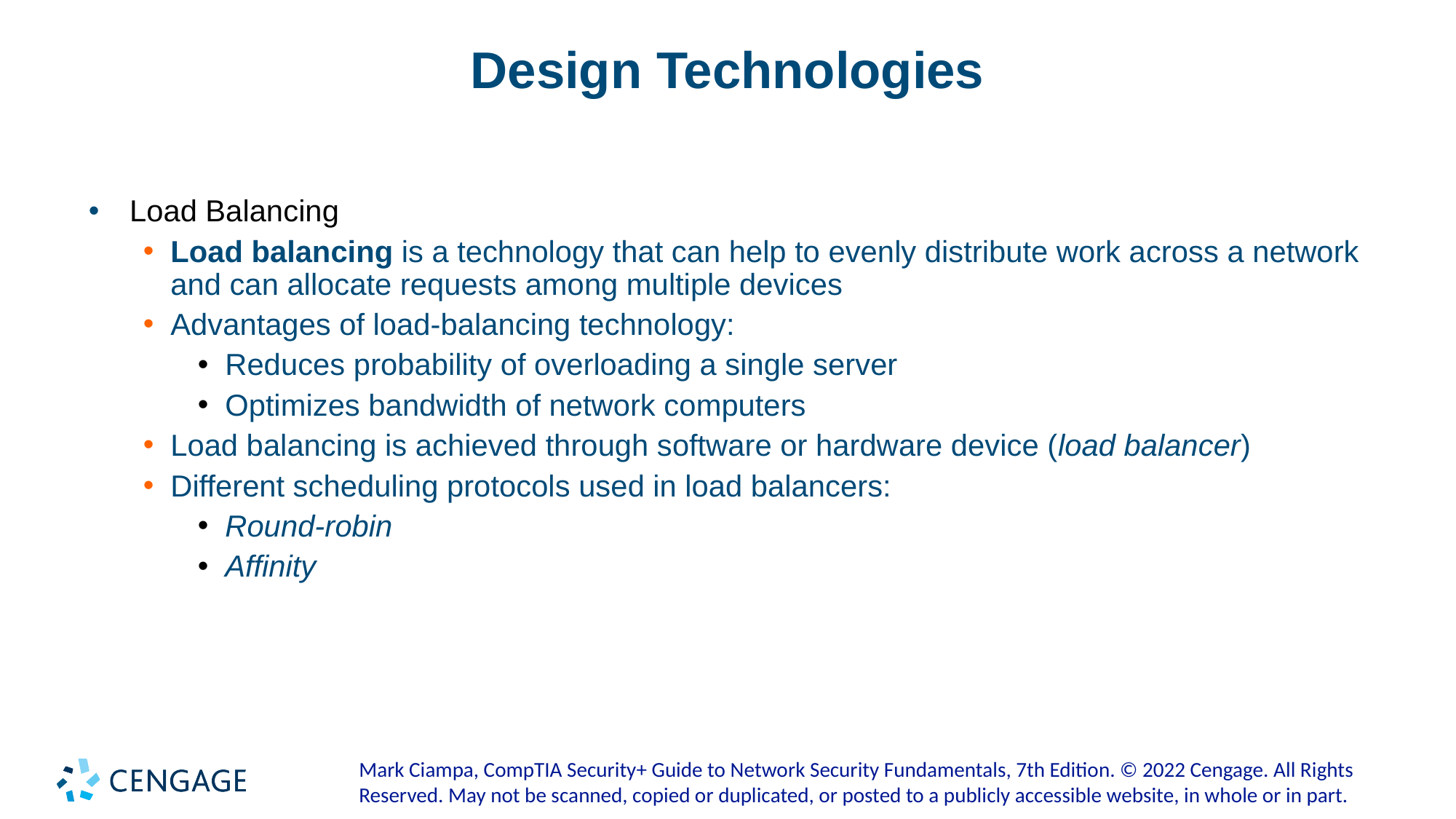

# Design Technologies
Load Balancing
Load balancing is a technology that can help to evenly distribute work across a network and can allocate requests among multiple devices
Advantages of load-balancing technology:
Reduces probability of overloading a single server
Optimizes bandwidth of network computers
Load balancing is achieved through software or hardware device (load balancer)
Different scheduling protocols used in load balancers:
Round-robin
Affinity